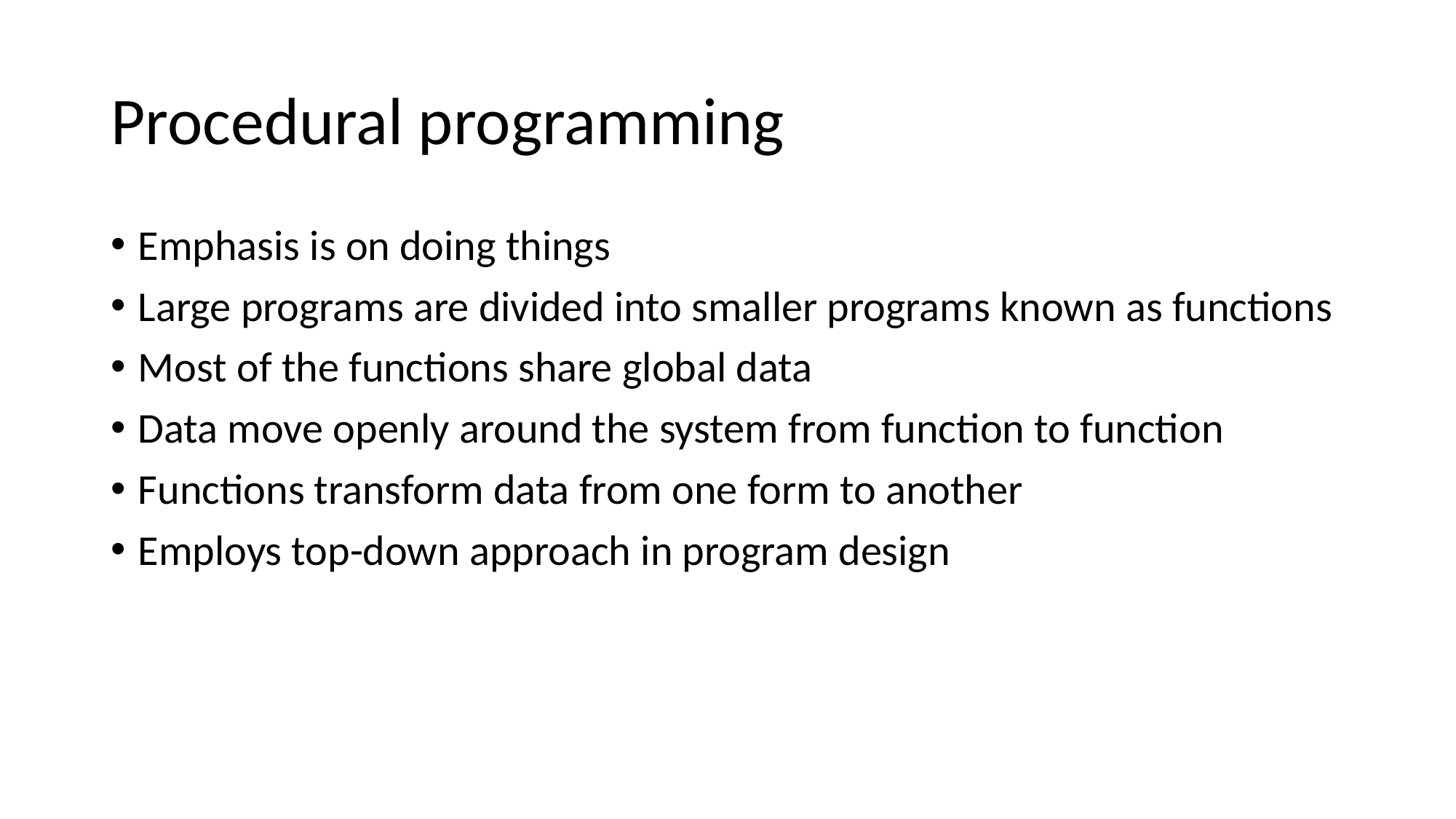

# Procedural programming
Emphasis is on doing things
Large programs are divided into smaller programs known as functions
Most of the functions share global data
Data move openly around the system from function to function
Functions transform data from one form to another
Employs top-down approach in program design